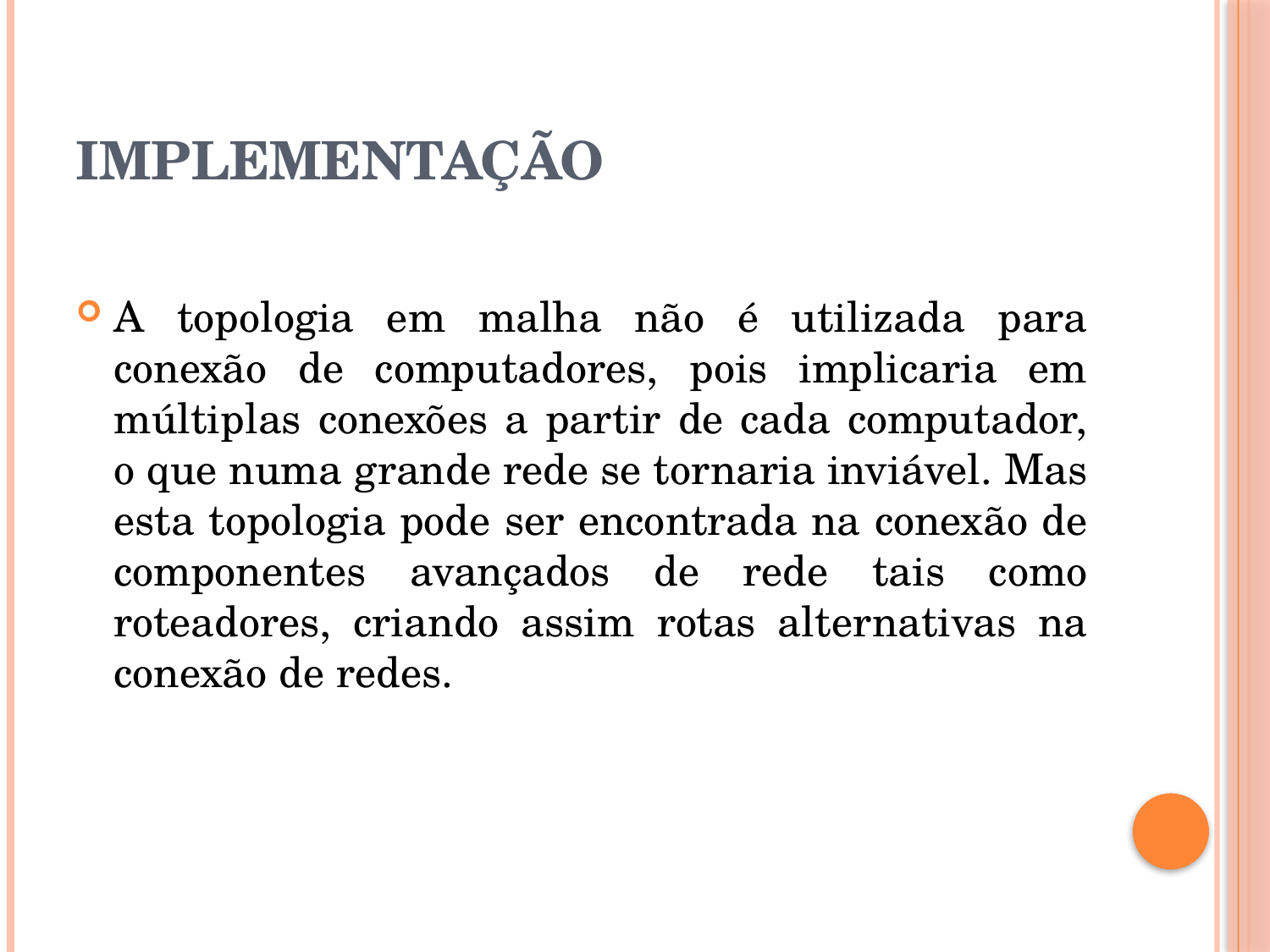

# Implementação

A topologia em malha não é utilizada para conexão de computadores, pois implicaria em múltiplas conexões a partir de cada computador, o que numa grande rede se tornaria inviável. Mas esta topologia pode ser encontrada na conexão de componentes avançados de rede tais como roteadores, criando assim rotas alternativas na conexão de redes.